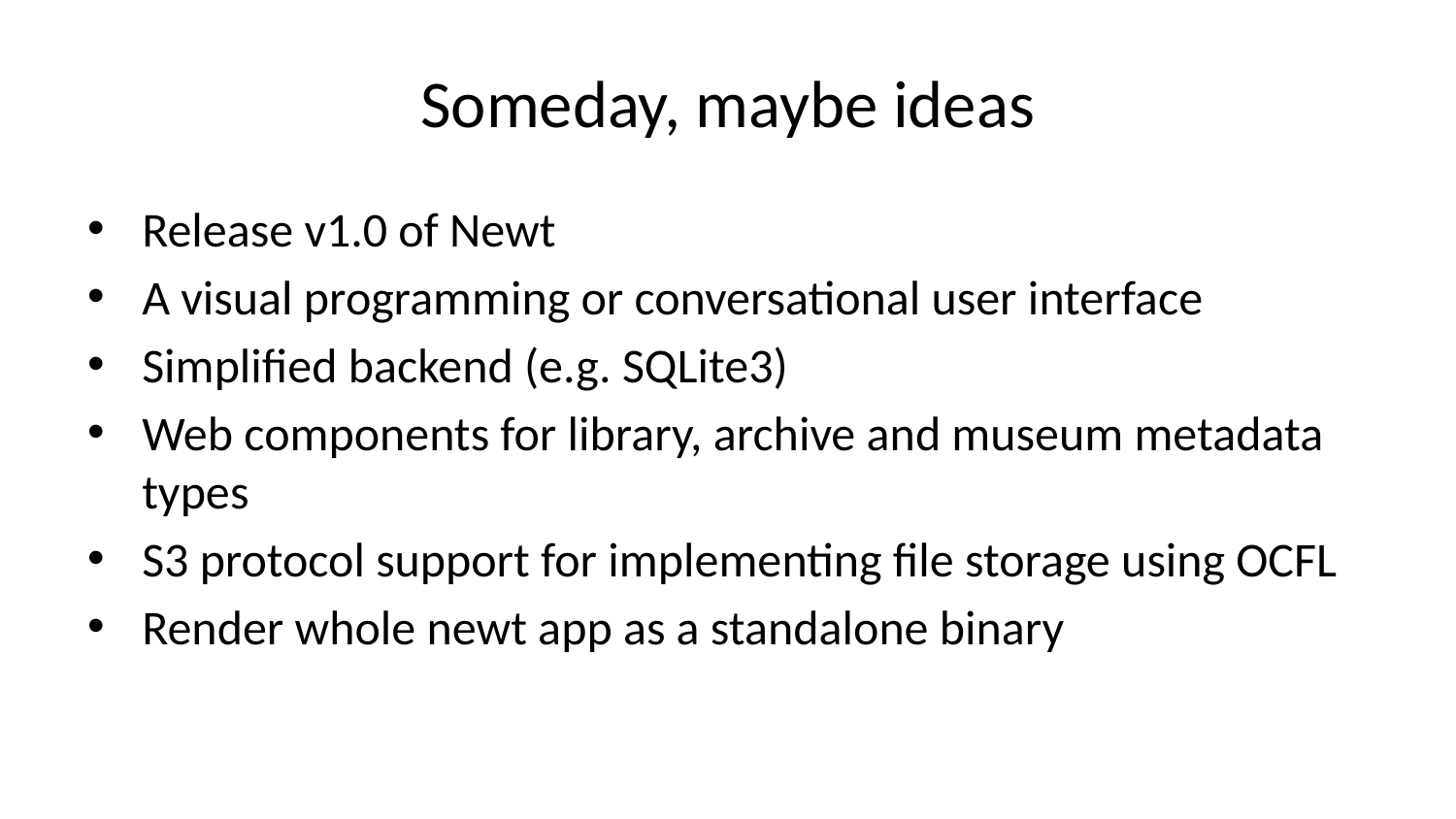

# Someday, maybe ideas
Release v1.0 of Newt
A visual programming or conversational user interface
Simplified backend (e.g. SQLite3)
Web components for library, archive and museum metadata types
S3 protocol support for implementing file storage using OCFL
Render whole newt app as a standalone binary